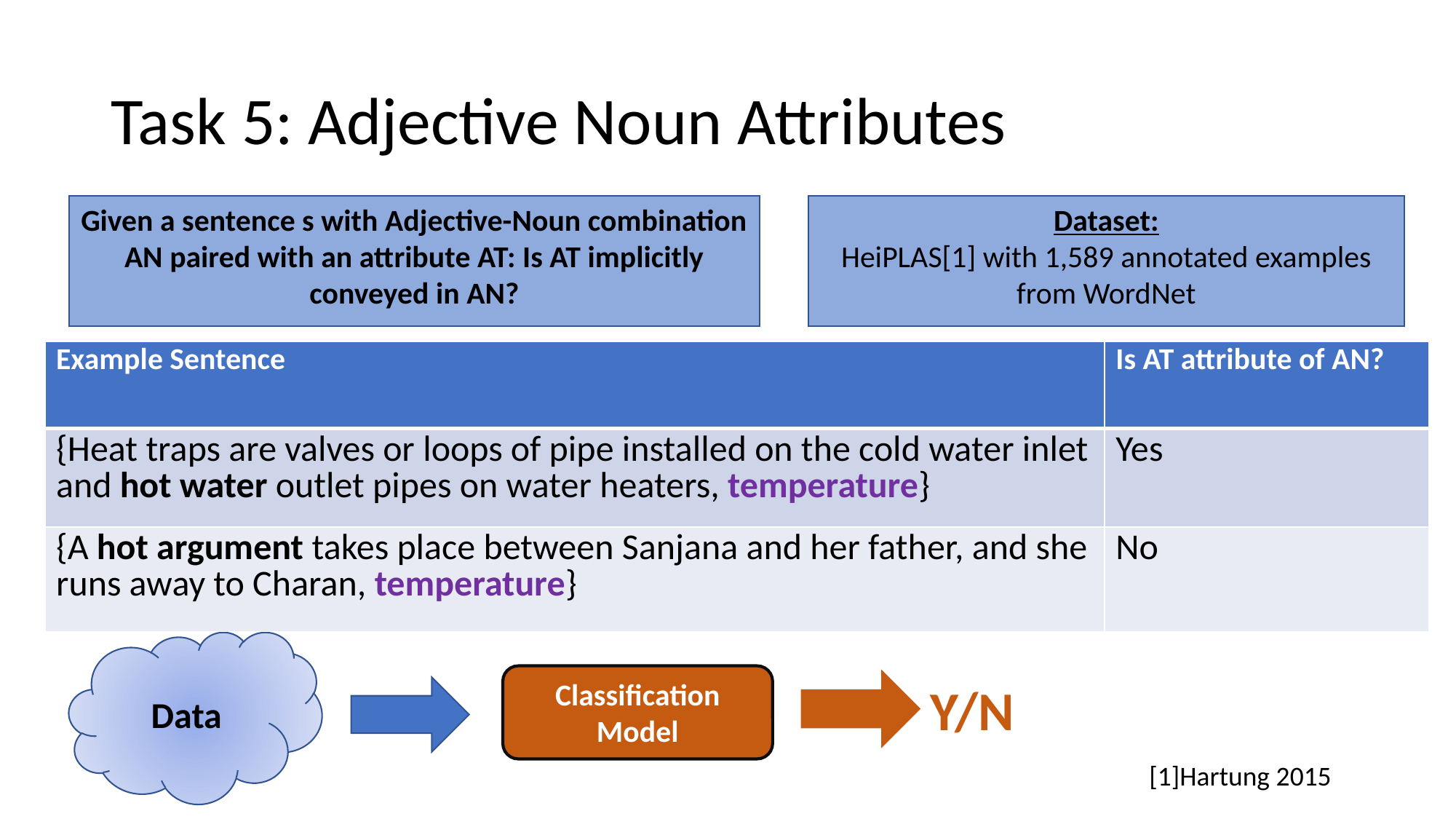

# Task 5: Adjective Noun Attributes
Dataset:
HeiPLAS[1] with 1,589 annotated examples from WordNet
Given a sentence s with Adjective-Noun combination AN paired with an attribute AT: Is AT implicitly conveyed in AN?

| Example Sentence | Is AT attribute of AN? |
| --- | --- |
| {Heat traps are valves or loops of pipe installed on the cold water inlet and hot water outlet pipes on water heaters, temperature} | Yes |
| {A hot argument takes place between Sanjana and her father, and she runs away to Charan, temperature} | No |
Data
Classification Model
Y/N

[1]Hartung 2015